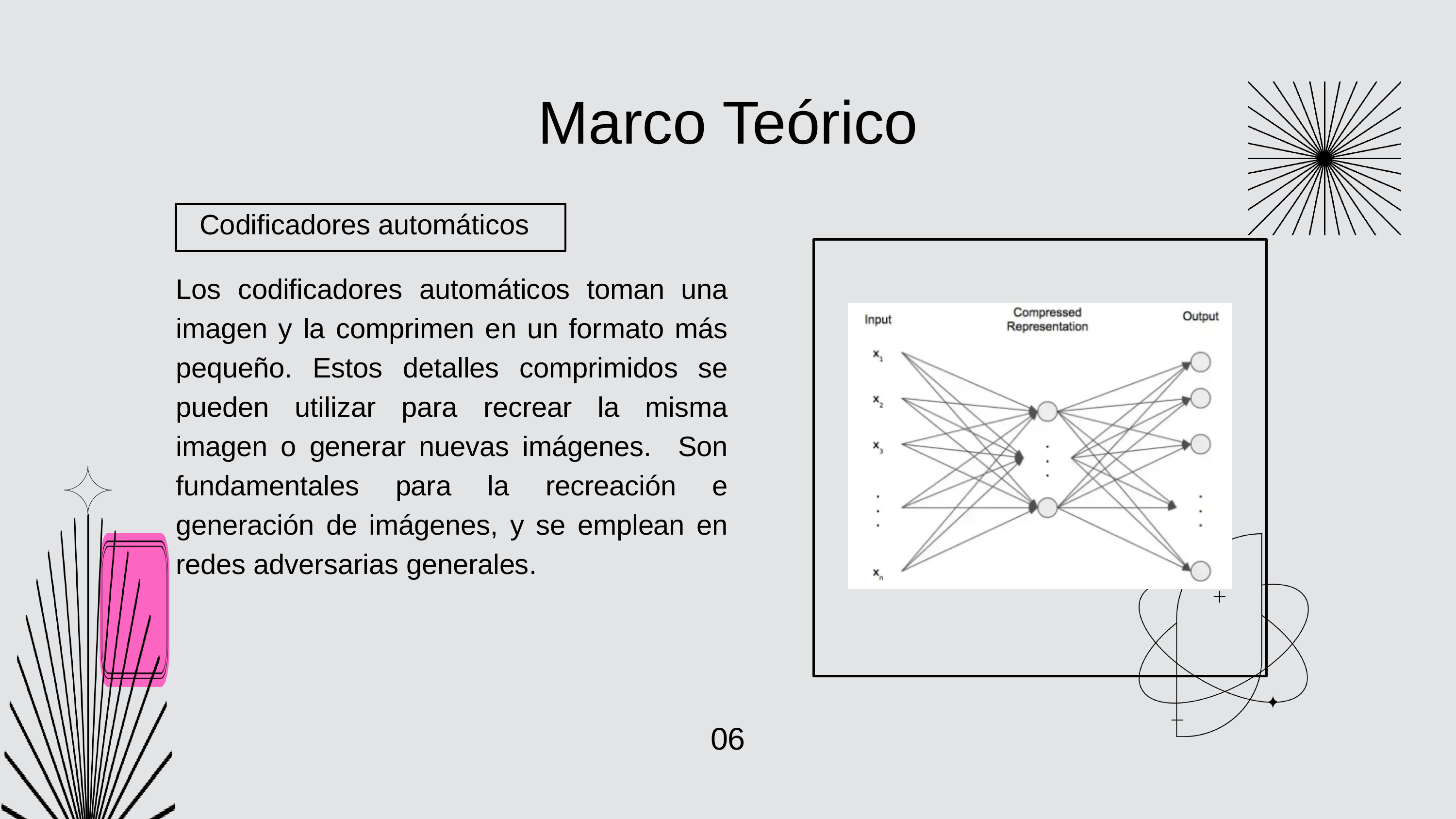

Marco Teórico

Codificadores automáticos

Los codificadores automáticos toman una imagen y la comprimen en un formato más pequeño. Estos detalles comprimidos se pueden utilizar para recrear la misma imagen o generar nuevas imágenes.  Son fundamentales para la recreación e generación de imágenes, y se emplean en redes adversarias generales.

06